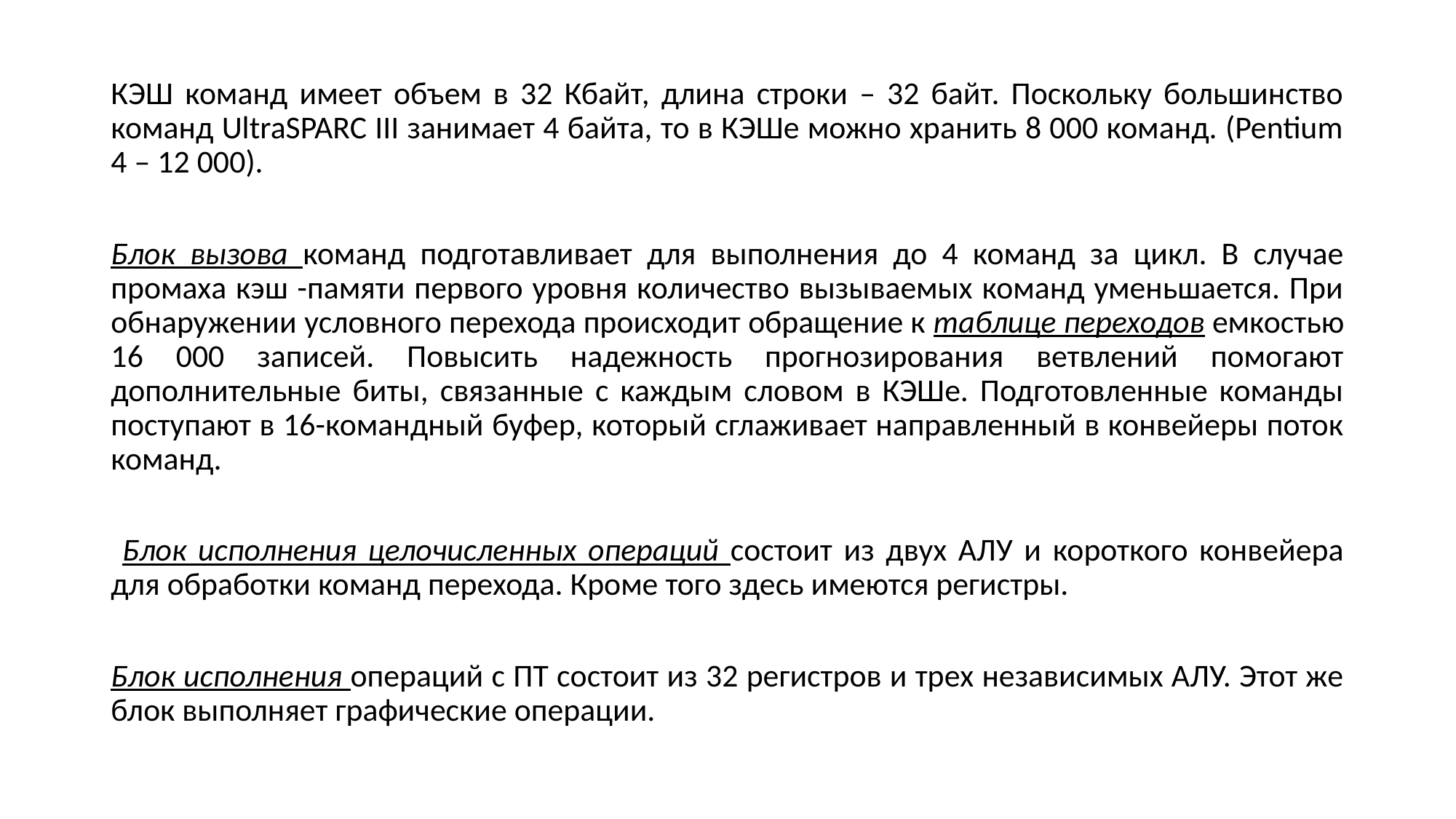

КЭШ команд имеет объем в 32 Кбайт, длина строки – 32 байт. Поскольку большинство команд UltraSPARC III занимает 4 байта, то в КЭШе можно хранить 8 000 команд. (Pentium 4 – 12 000).

Блок вызова команд подготавливает для выполнения до 4 команд за цикл. В случае промаха кэш -памяти первого уровня количество вызываемых команд уменьшается. При обнаружении условного перехода происходит обращение к таблице переходов емкостью 16 000 записей. Повысить надежность прогнозирования ветвлений помогают дополнительные биты, связанные с каждым словом в КЭШе. Подготовленные команды поступают в 16-командный буфер, который сглаживает направленный в конвейеры поток команд.

 Блок исполнения целочисленных операций состоит из двух АЛУ и короткого конвейера для обработки команд перехода. Кроме того здесь имеются регистры.

Блок исполнения операций с ПТ состоит из 32 регистров и трех независимых АЛУ. Этот же блок выполняет графические операции.